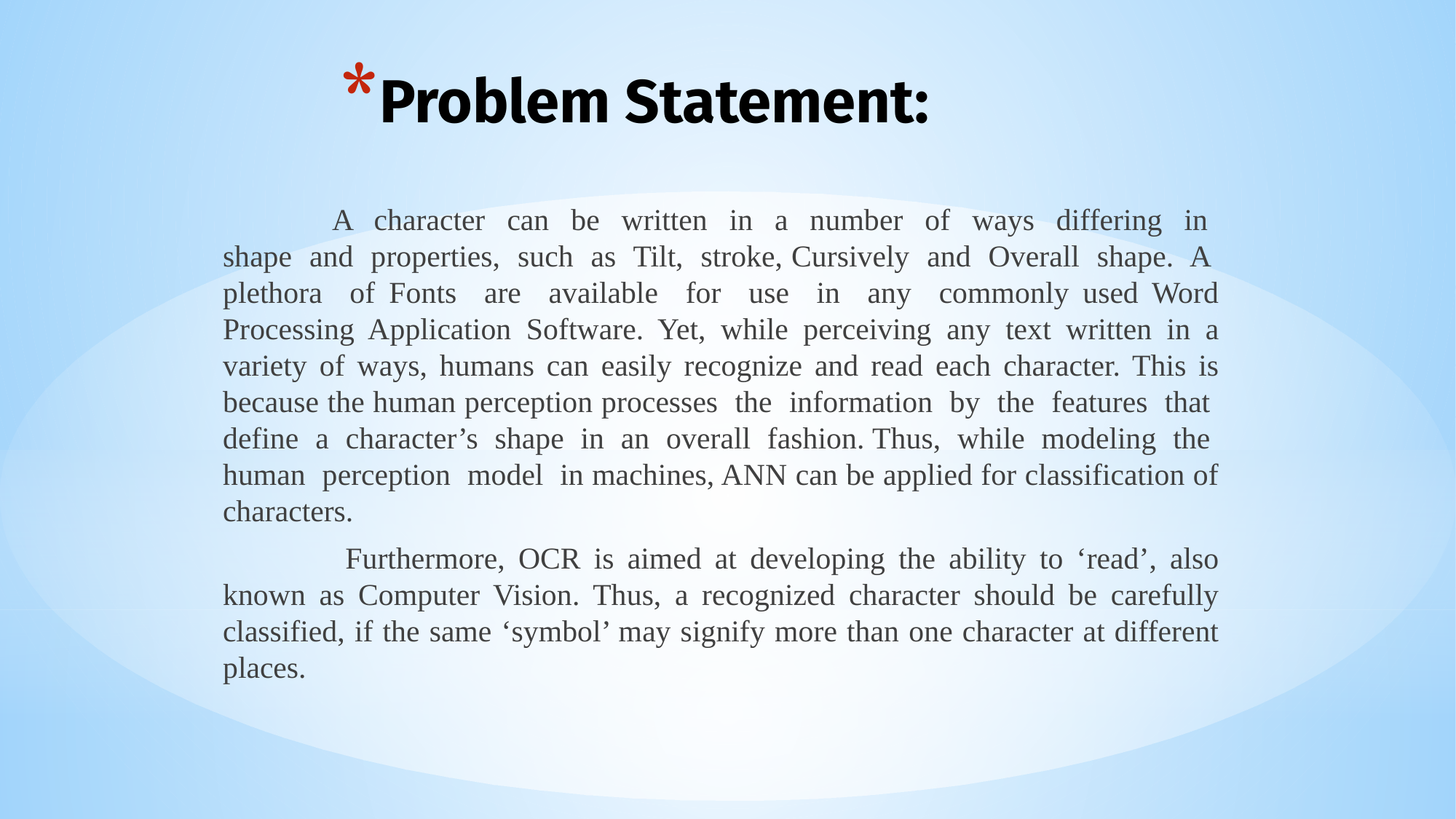

# Problem Statement:
	A  character  can  be  written  in  a  number  of  ways  differing  in  shape  and  properties,  such  as  Tilt,  stroke, Cursively  and  Overall  shape.  A  plethora  of Fonts  are  available  for  use  in  any  commonly used Word Processing Application Software. Yet, while perceiving any text written in a variety of ways, humans can easily recognize and read each character. This is because the human perception processes  the  information  by  the  features  that  define  a  character’s  shape  in  an  overall  fashion. Thus,  while  modeling  the  human  perception  model  in machines, ANN can be applied for classification of characters.
	 Furthermore, OCR is aimed at developing the ability to ‘read’, also known as Computer Vision. Thus, a recognized character should be carefully classified, if the same ‘symbol’ may signify more than one character at different places.